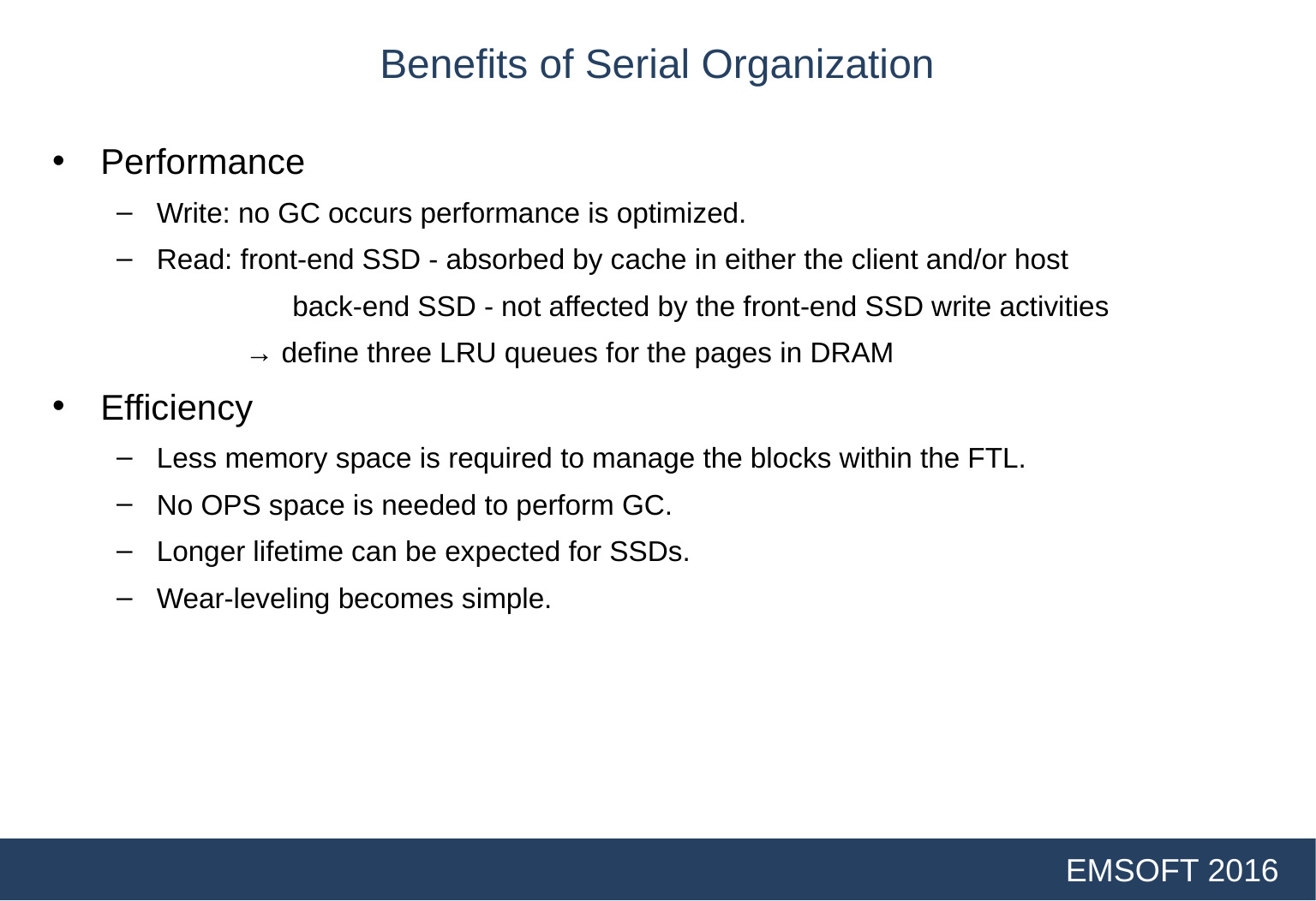

Benefits of Serial Organization

6
Performance
Write: no GC occurs performance is optimized.
Read: front-end SSD - absorbed by cache in either the client and/or host
	      back-end SSD - not affected by the front-end SSD write activities
	→ define three LRU queues for the pages in DRAM
Efficiency
Less memory space is required to manage the blocks within the FTL.
No OPS space is needed to perform GC.
Longer lifetime can be expected for SSDs.
Wear-leveling becomes simple.

EMSOFT 2016